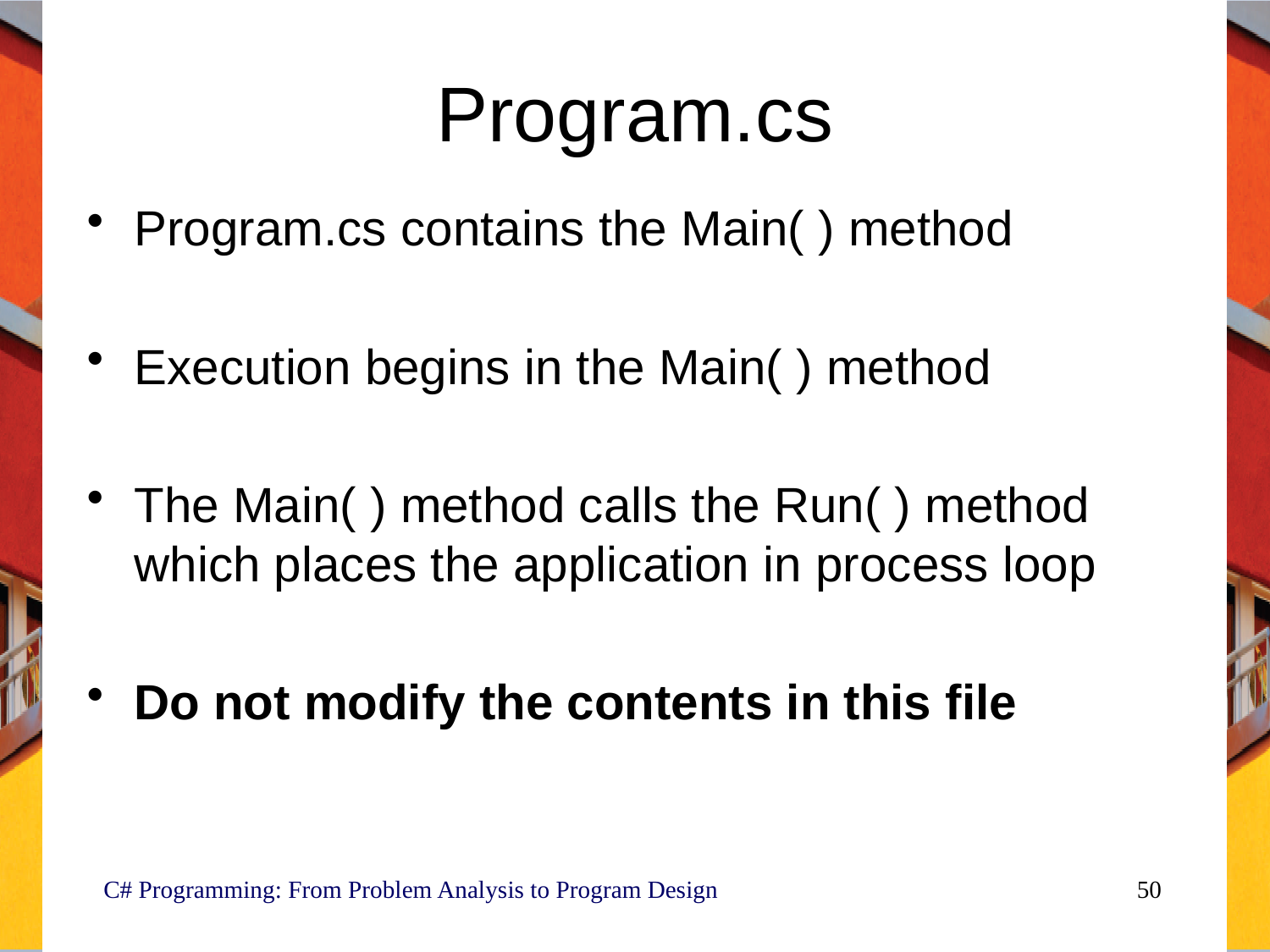

Program.cs
Program.cs contains the Main( ) method

Execution begins in the Main( ) method

The Main( ) method calls the Run( ) method which places the application in process loop

Do not modify the contents in this file

 C# Programming: From Problem Analysis to Program Design
50